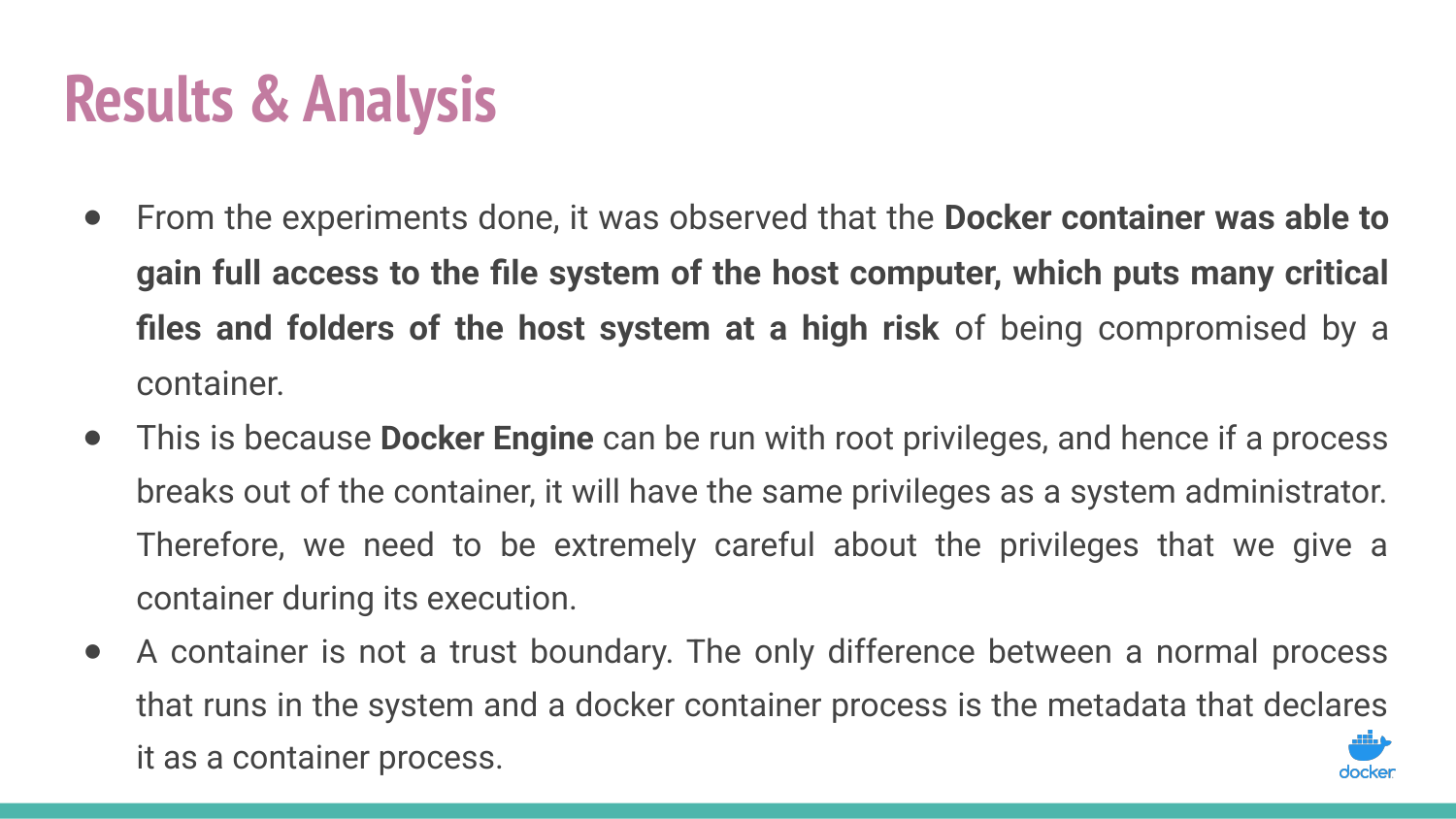

# Results & Analysis
From the experiments done, it was observed that the Docker container was able to gain full access to the file system of the host computer, which puts many critical files and folders of the host system at a high risk of being compromised by a container.
This is because Docker Engine can be run with root privileges, and hence if a process breaks out of the container, it will have the same privileges as a system administrator. Therefore, we need to be extremely careful about the privileges that we give a container during its execution.
A container is not a trust boundary. The only difference between a normal process that runs in the system and a docker container process is the metadata that declares it as a container process.